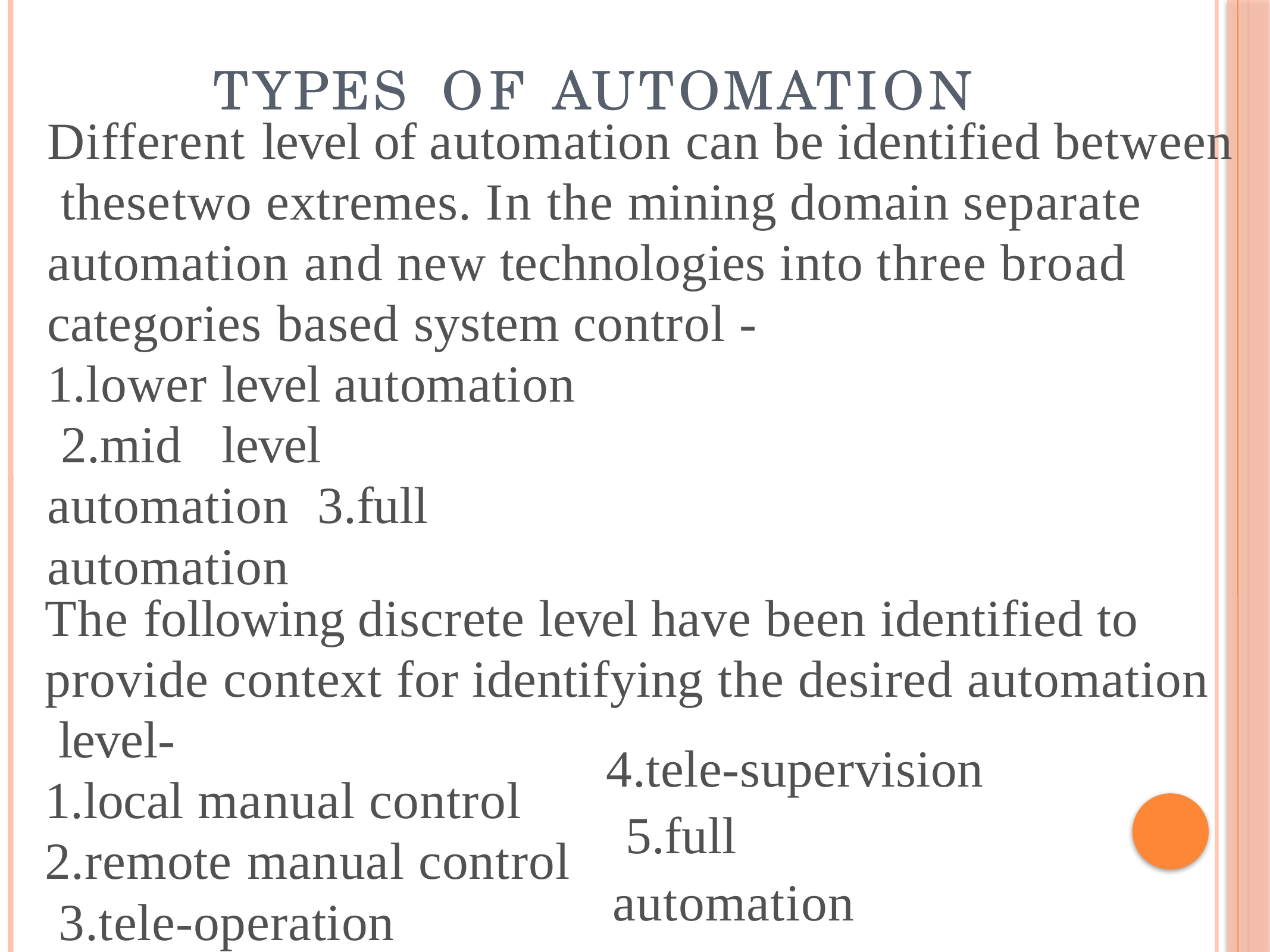

# TYPES	OF	AUTOMATION

Different	level	of	automation	can	be	identified	between  these	two		extremes.	In	the	mining		domain	separate  automation	and	new	technologies		into	three	broad  categories		based	system	control	-
1.lower	level	automation  2.mid		level	automation  3.full	automation
The	following	discrete	level	have	been	identified	to  provide	context	for	identifying	the	desired	automation  level	-
4.tele-supervision  5.full	automation
1.local	manual	control  2.remote	manual	control  3.tele-operation